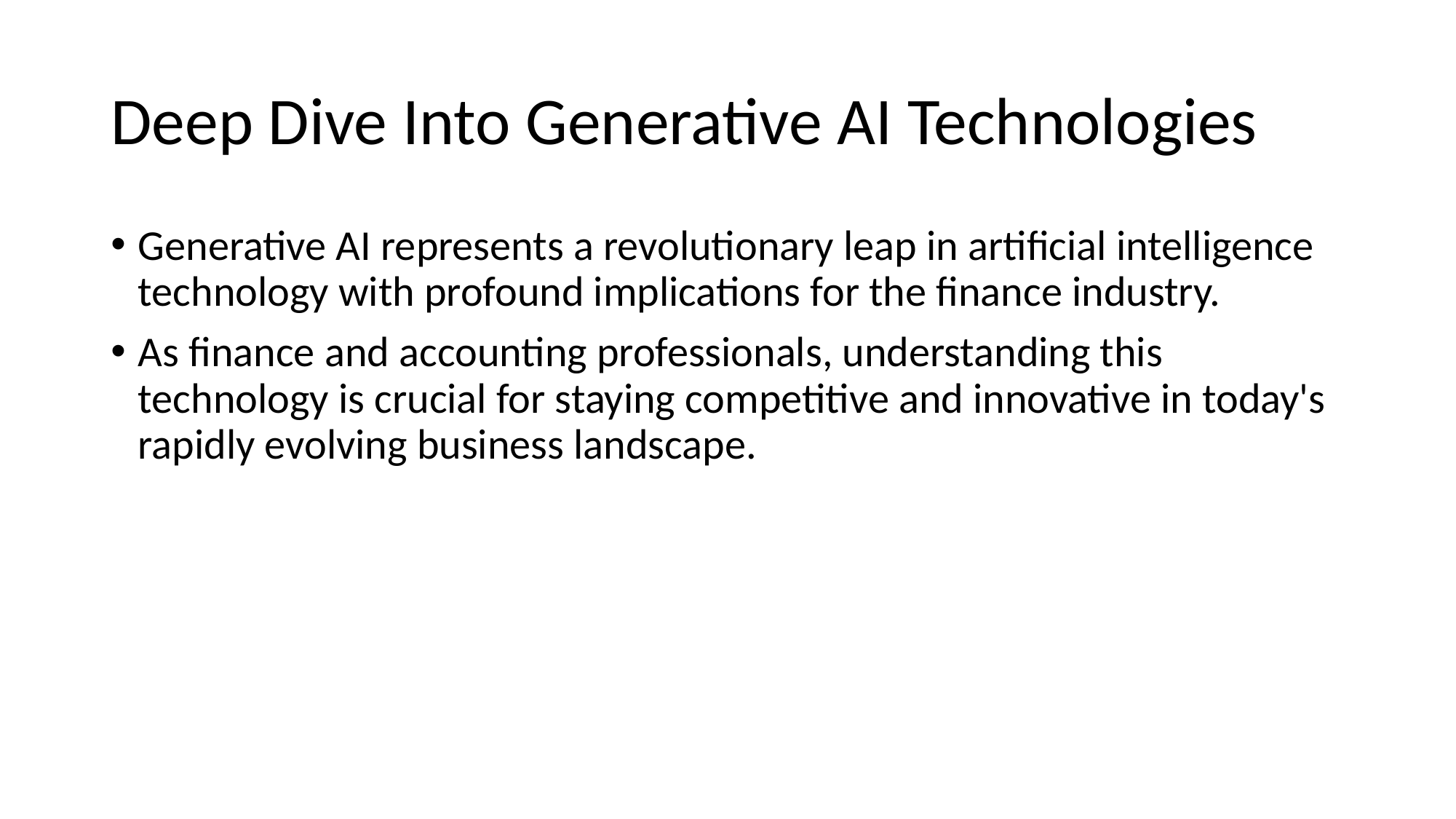

# Deep Dive Into Generative AI Technologies
Generative AI represents a revolutionary leap in artificial intelligence technology with profound implications for the finance industry.
As finance and accounting professionals, understanding this technology is crucial for staying competitive and innovative in today's rapidly evolving business landscape.